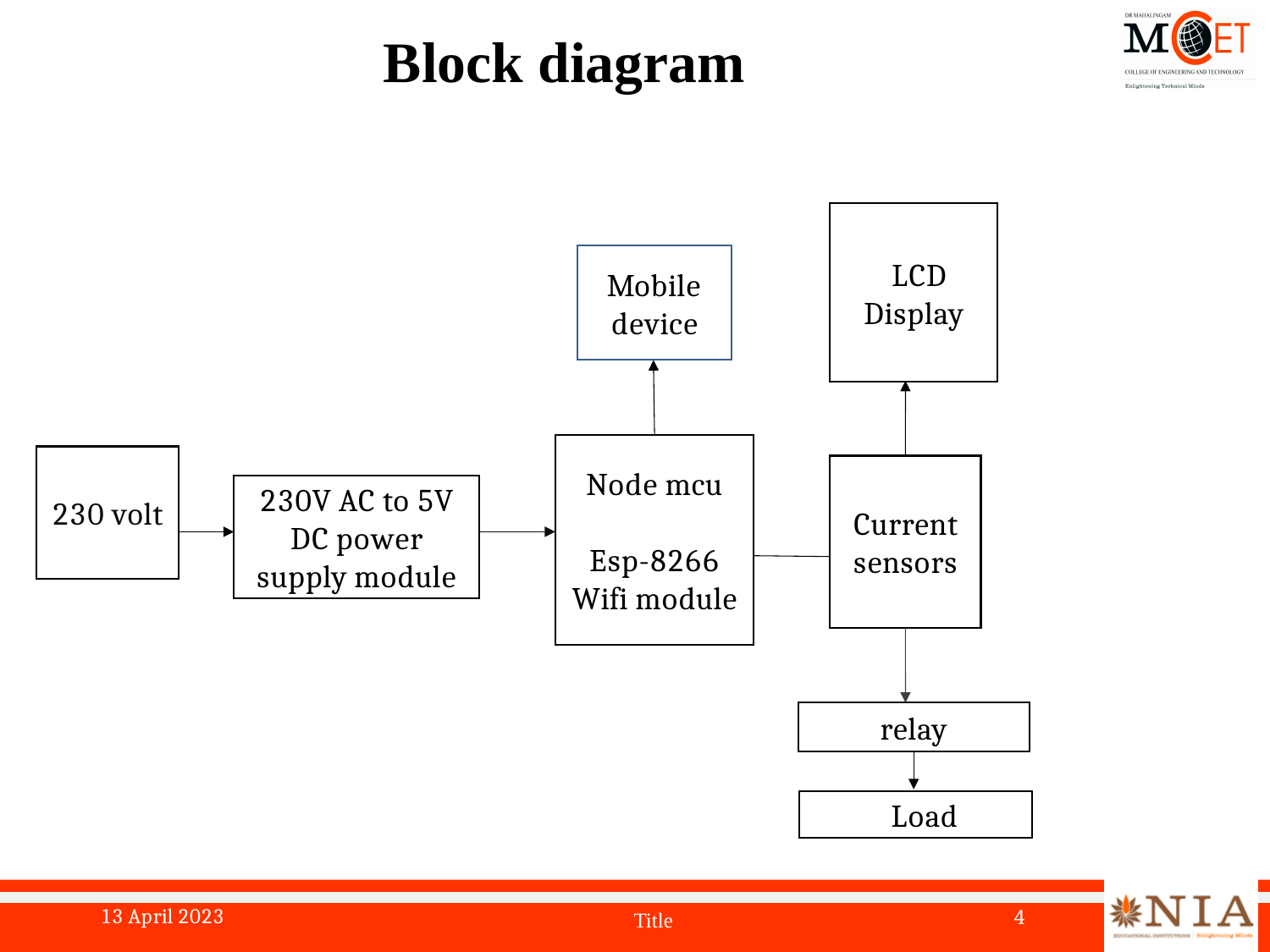

# Block diagram
hLCD
Display
Mobile device

Node mcu

Esp-8266
Wifi module
230 volt
Current sensors
230V AC to 5V DC power supply module
relay
kLoad
Title
13 April 2023
4